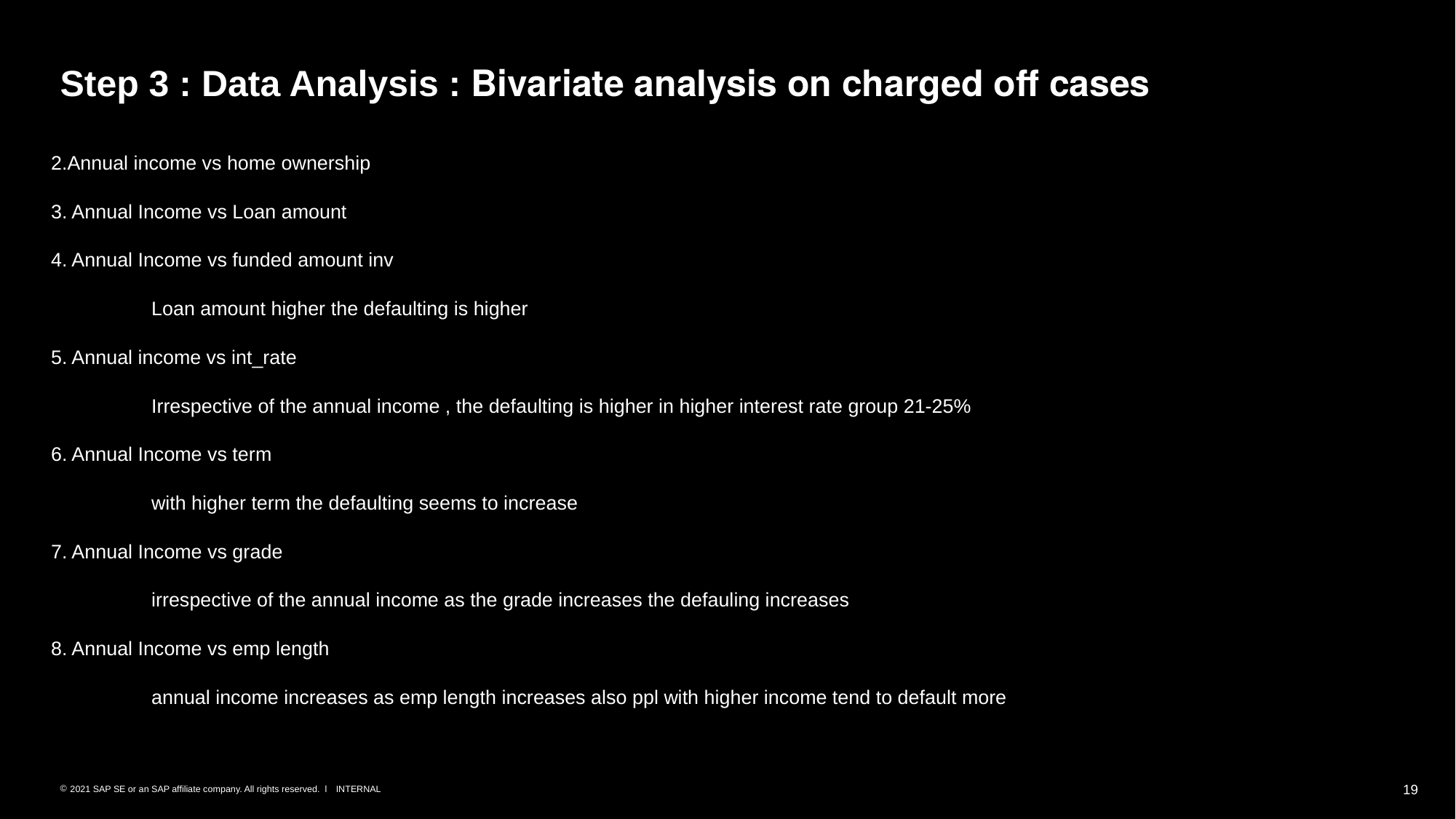

# Step 3 : Data Analysis : Bivariate analysis on charged off cases
2.Annual income vs home ownership
3. Annual Income vs Loan amount
4. Annual Income vs funded amount inv
	Loan amount higher the defaulting is higher
5. Annual income vs int_rate
	Irrespective of the annual income , the defaulting is higher in higher interest rate group 21-25%
6. Annual Income vs term
	with higher term the defaulting seems to increase
7. Annual Income vs grade
	irrespective of the annual income as the grade increases the defauling increases
8. Annual Income vs emp length
	annual income increases as emp length increases also ppl with higher income tend to default more